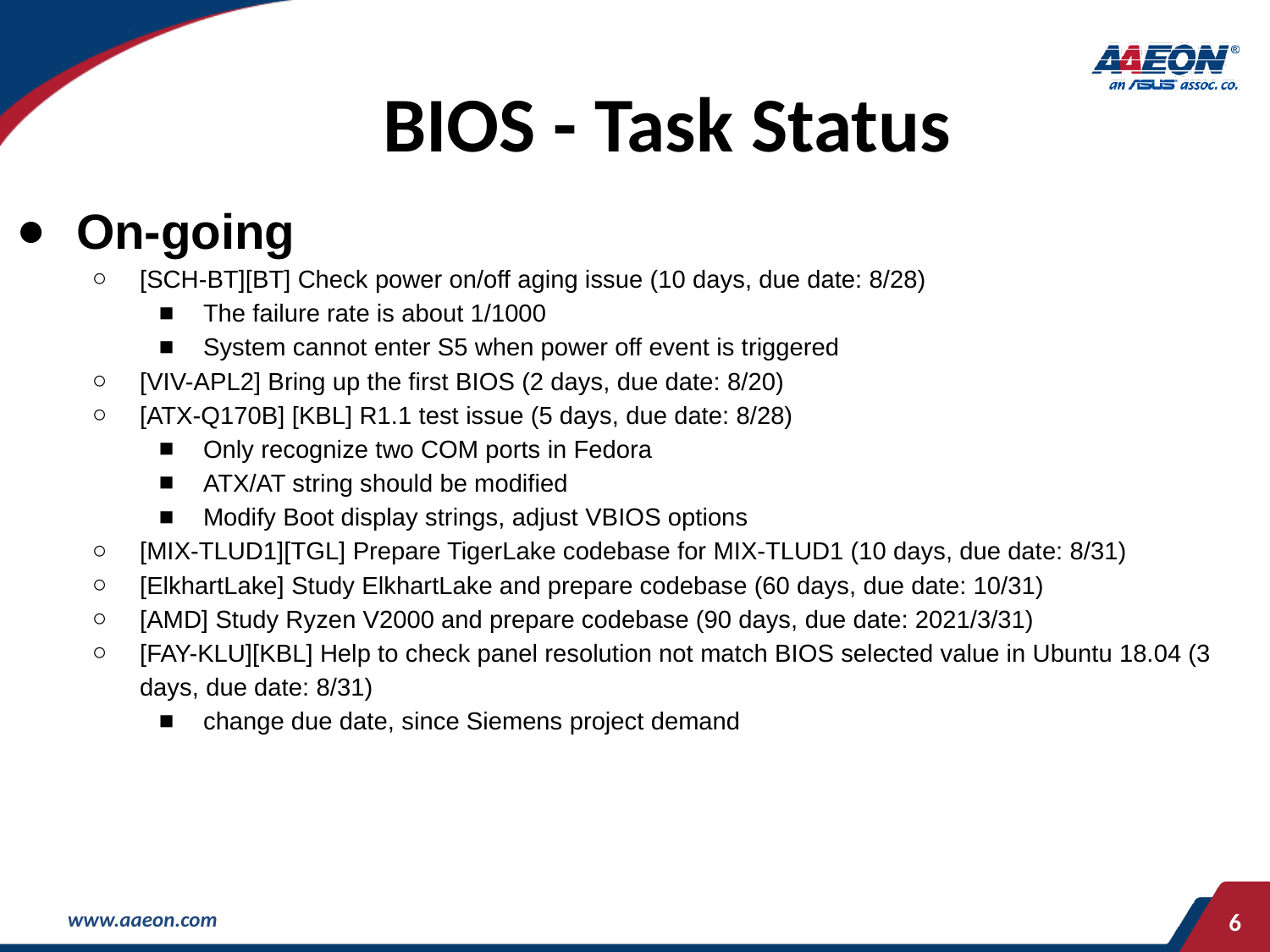

# BIOS - Task Status
On-going
[SCH-BT][BT] Check power on/off aging issue (10 days, due date: 8/28)
The failure rate is about 1/1000
System cannot enter S5 when power off event is triggered
[VIV-APL2] Bring up the first BIOS (2 days, due date: 8/20)
[ATX-Q170B] [KBL] R1.1 test issue (5 days, due date: 8/28)
Only recognize two COM ports in Fedora
ATX/AT string should be modified
Modify Boot display strings, adjust VBIOS options
[MIX-TLUD1][TGL] Prepare TigerLake codebase for MIX-TLUD1 (10 days, due date: 8/31)
[ElkhartLake] Study ElkhartLake and prepare codebase (60 days, due date: 10/31)
[AMD] Study Ryzen V2000 and prepare codebase (90 days, due date: 2021/3/31)
[FAY-KLU][KBL] Help to check panel resolution not match BIOS selected value in Ubuntu 18.04 (3 days, due date: 8/31)
change due date, since Siemens project demand

6